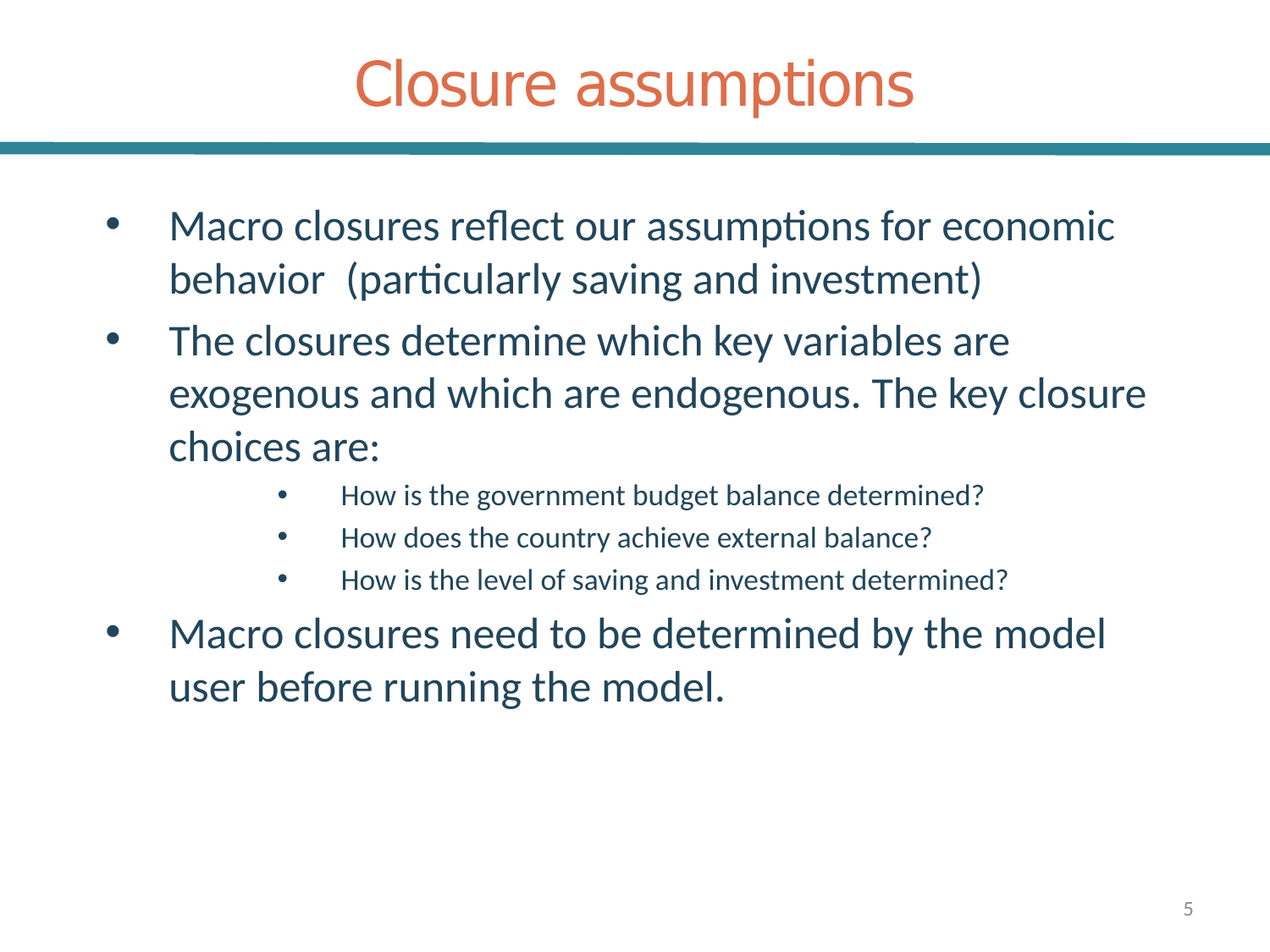

# Closure assumptions
Macro closures reflect our assumptions for economic behavior  (particularly saving and investment)
The closures determine which key variables are exogenous and which are endogenous. The key closure choices are:
How is the government budget balance determined?
How does the country achieve external balance?
How is the level of saving and investment determined?
Macro closures need to be determined by the model user before running the model.

5